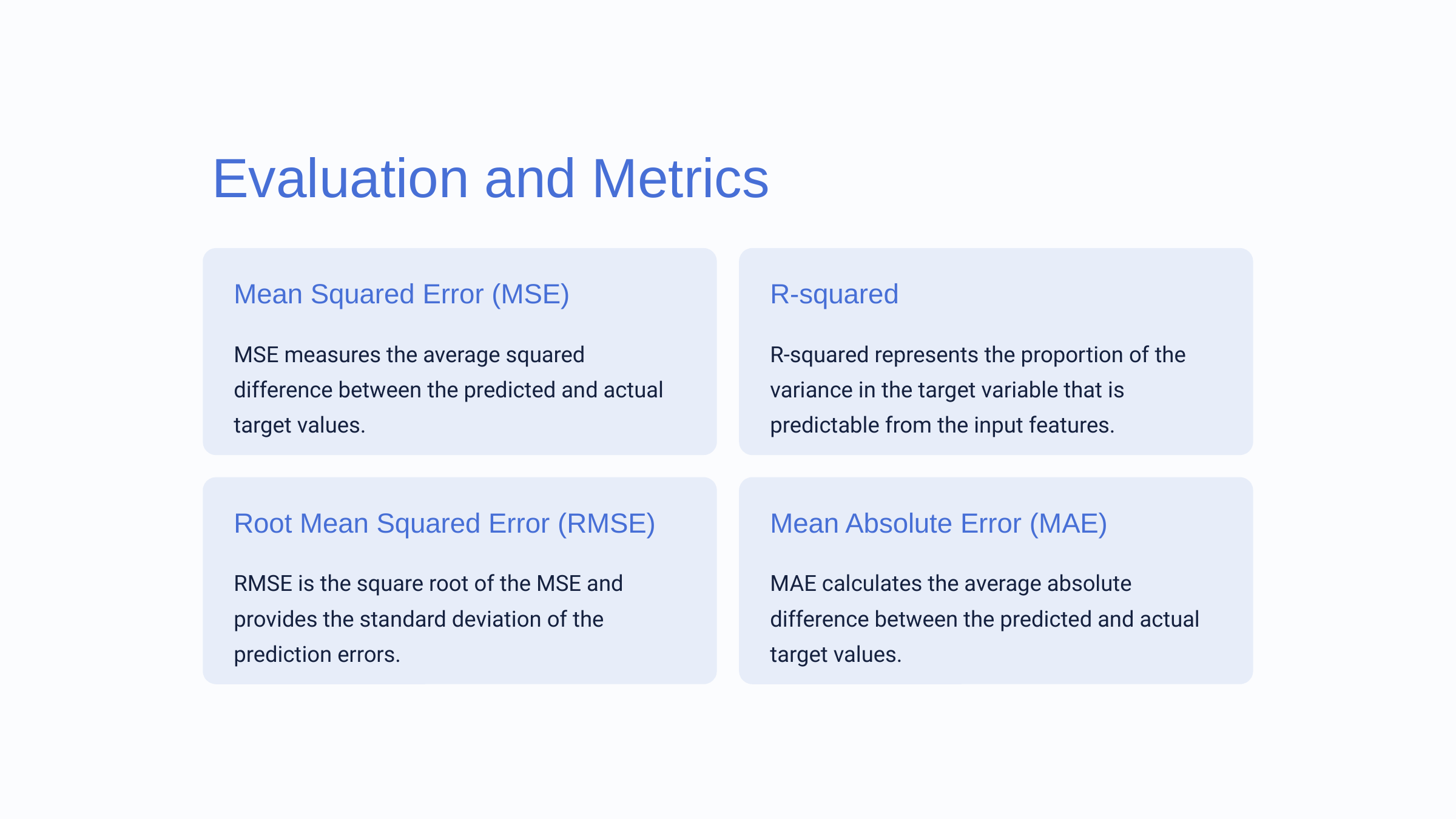

Evaluation and Metrics

Mean Squared Error (MSE)
R-squared
MSE measures the average squared difference between the predicted and actual target values.
R-squared represents the proportion of the variance in the target variable that is predictable from the input features.

Root Mean Squared Error (RMSE)
Mean Absolute Error (MAE)
RMSE is the square root of the MSE and provides the standard deviation of the prediction errors.
MAE calculates the average absolute difference between the predicted and actual target values.